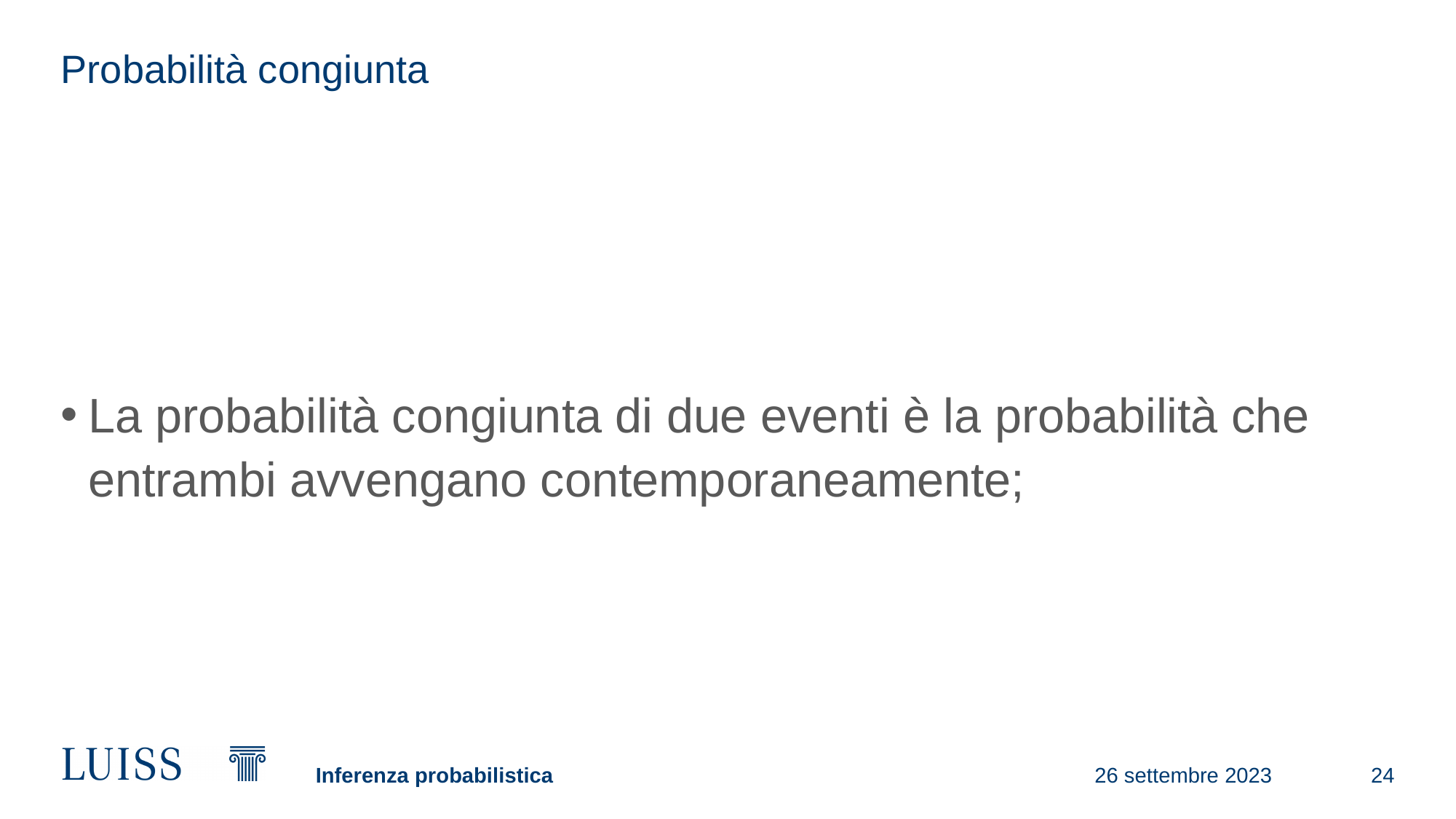

# Probabilità congiunta
La probabilità congiunta di due eventi è la probabilità che entrambi avvengano contemporaneamente;
Inferenza probabilistica
26 settembre 2023
24